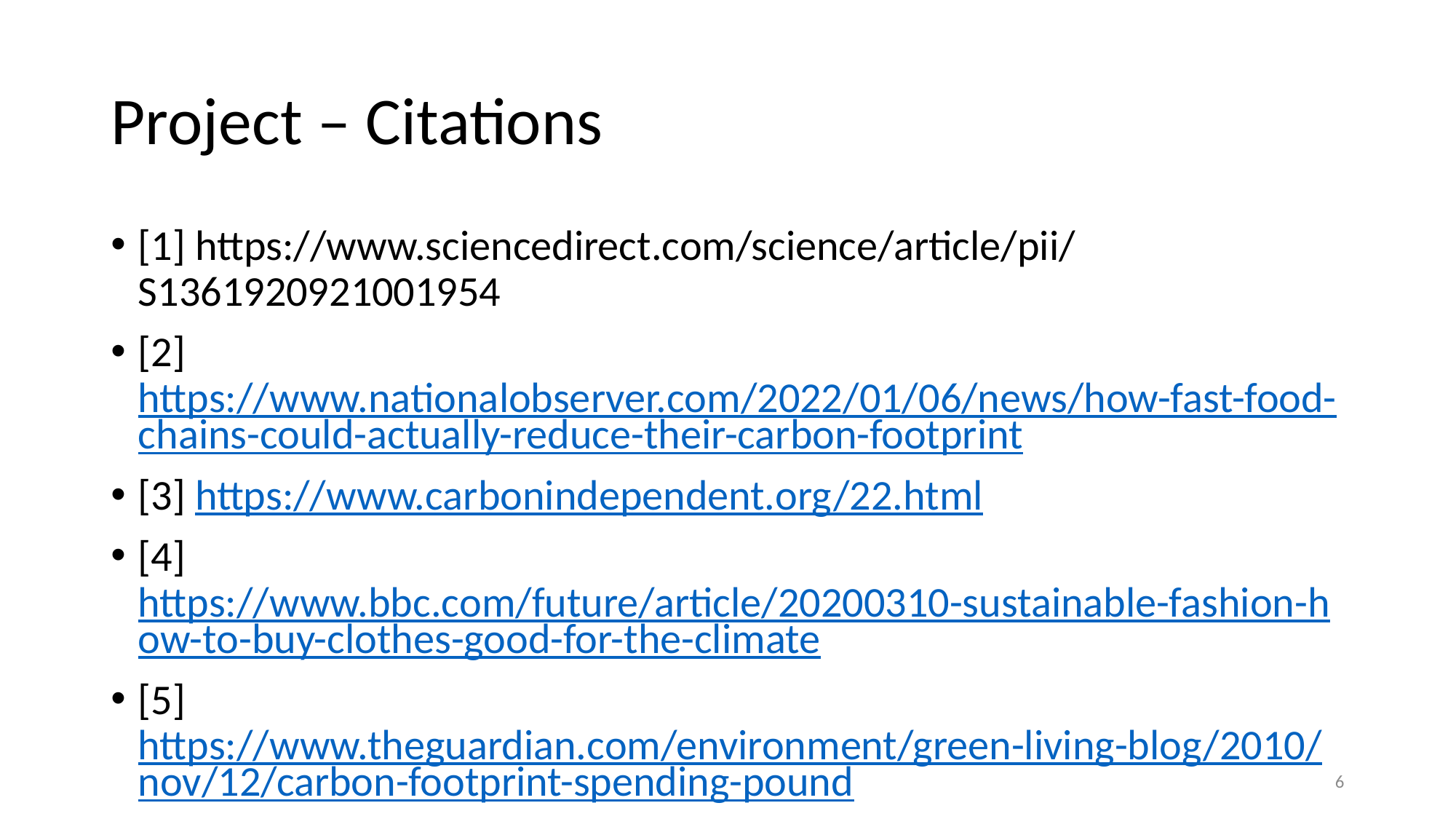

# Project – Citations
[1] https://www.sciencedirect.com/science/article/pii/S1361920921001954
[2] https://www.nationalobserver.com/2022/01/06/news/how-fast-food-chains-could-actually-reduce-their-carbon-footprint
[3] https://www.carbonindependent.org/22.html
[4] https://www.bbc.com/future/article/20200310-sustainable-fashion-how-to-buy-clothes-good-for-the-climate
[5] https://www.theguardian.com/environment/green-living-blog/2010/nov/12/carbon-footprint-spending-pound

6